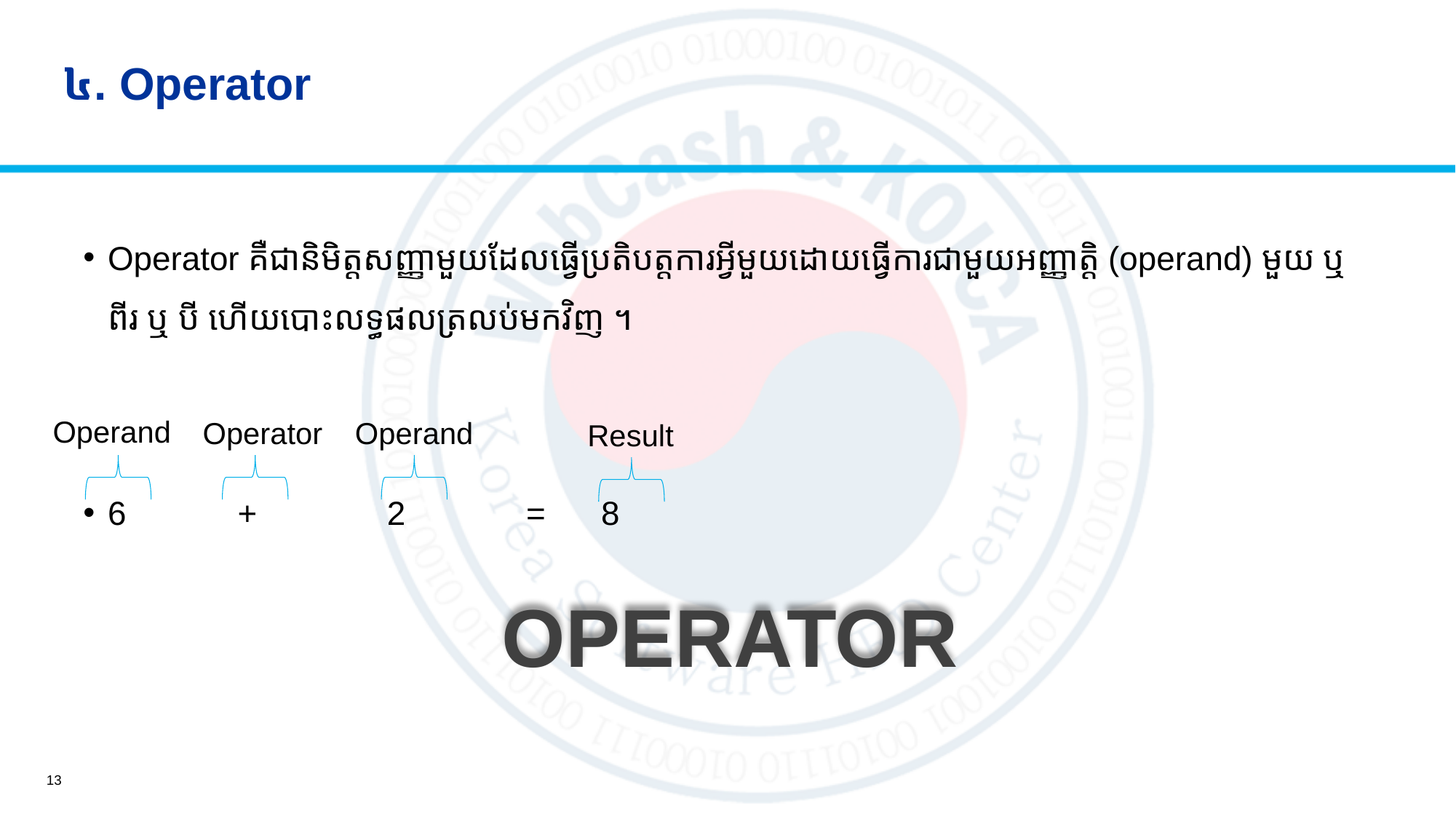

# ៤. Operator
Operator គឺជានិមិត្តសញ្ញាមួយដែលធ្វើប្រតិបត្តការអ្វីមួយដោយធ្វើការជាមួយអញ្ញាត្តិ (operand) មួយ ឬ​ ពីរ ឬ បី​ ហើយបោះលទ្ធផលត្រលប់មកវិញ ។

6            +              2             =      8
Operand
Operator
Operand
Result

OPERATOR
13